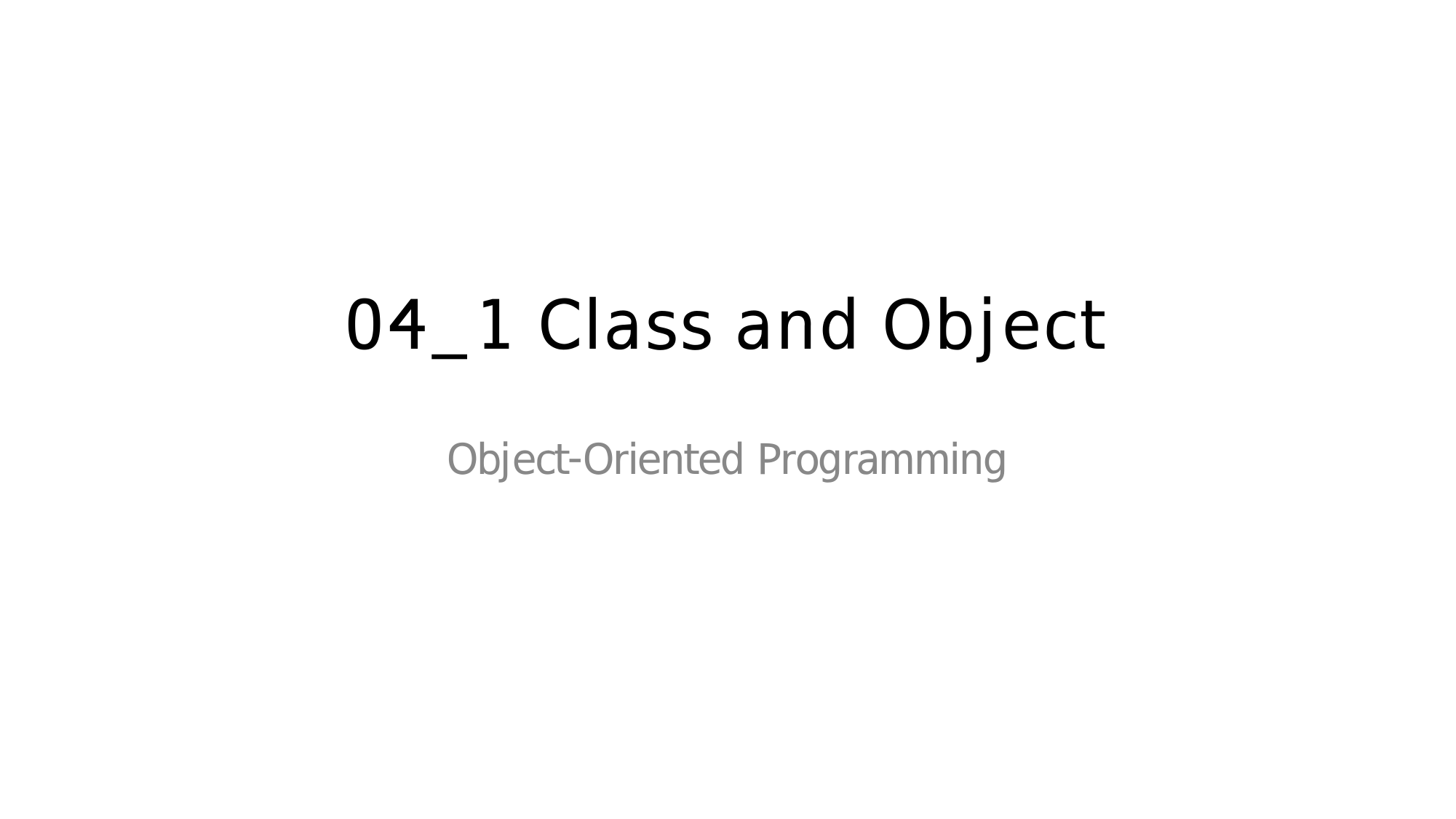

# 04_1 Class and Object
Object-Oriented Programming